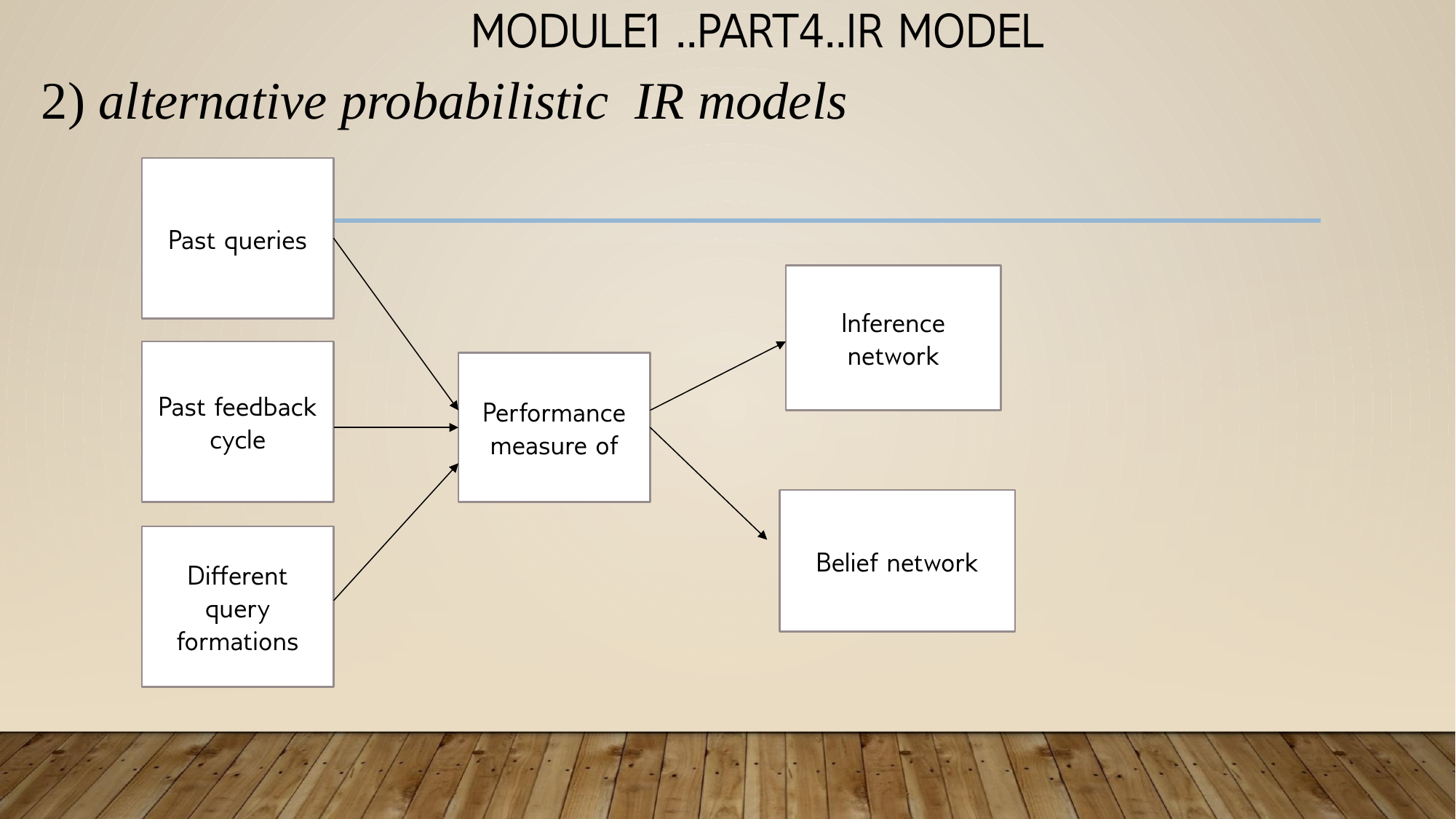

# MODULE1 ..PART4..IR MODEL
2) alternative probabilistic  IR models

Past queries
Inference network
Past feedback cycle
Performance measure of
Belief network
Different query formations